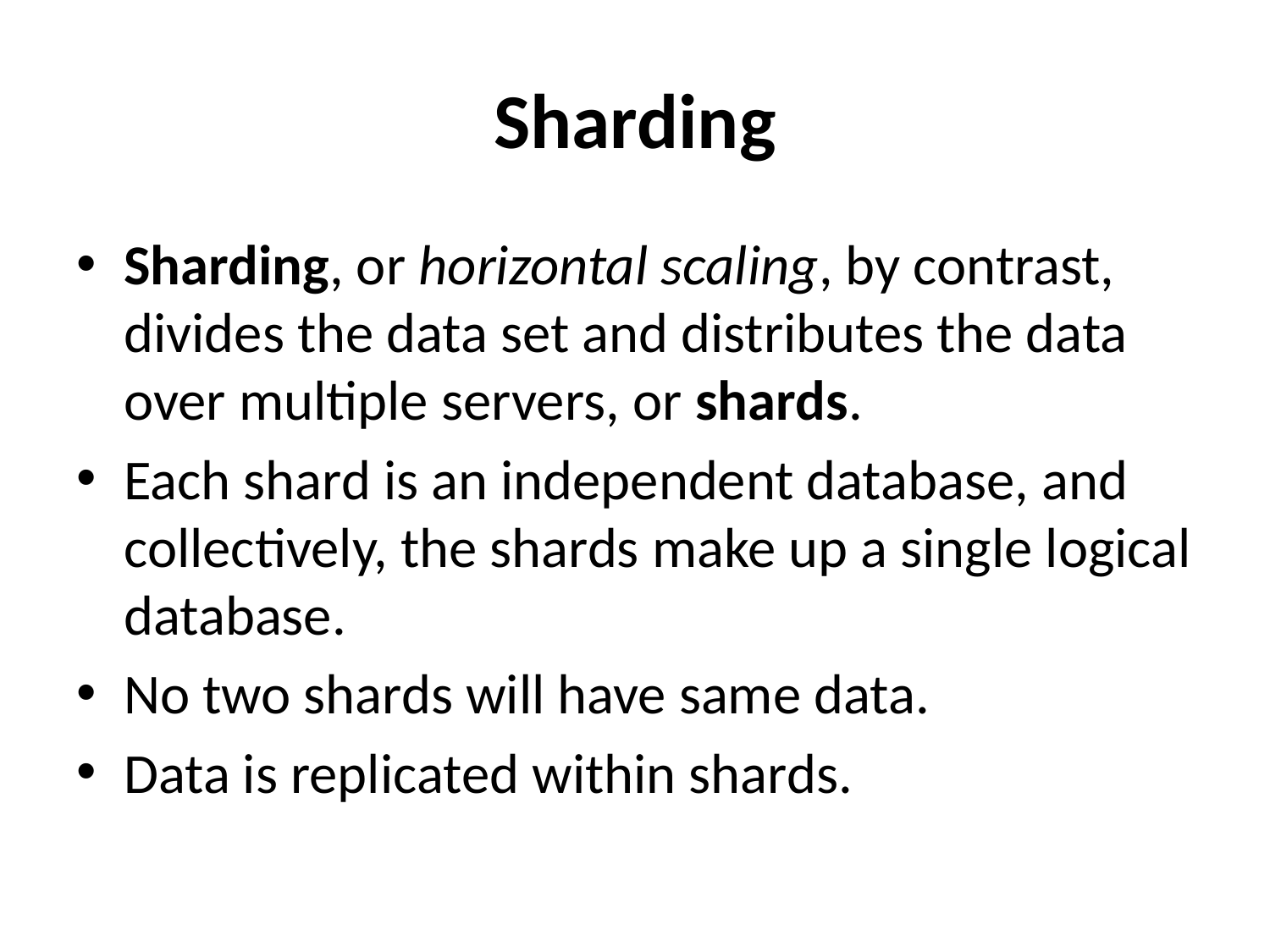

# Sharding
Sharding, or horizontal scaling, by contrast, divides the data set and distributes the data over multiple servers, or shards.
Each shard is an independent database, and collectively, the shards make up a single logical database.
No two shards will have same data.
Data is replicated within shards.